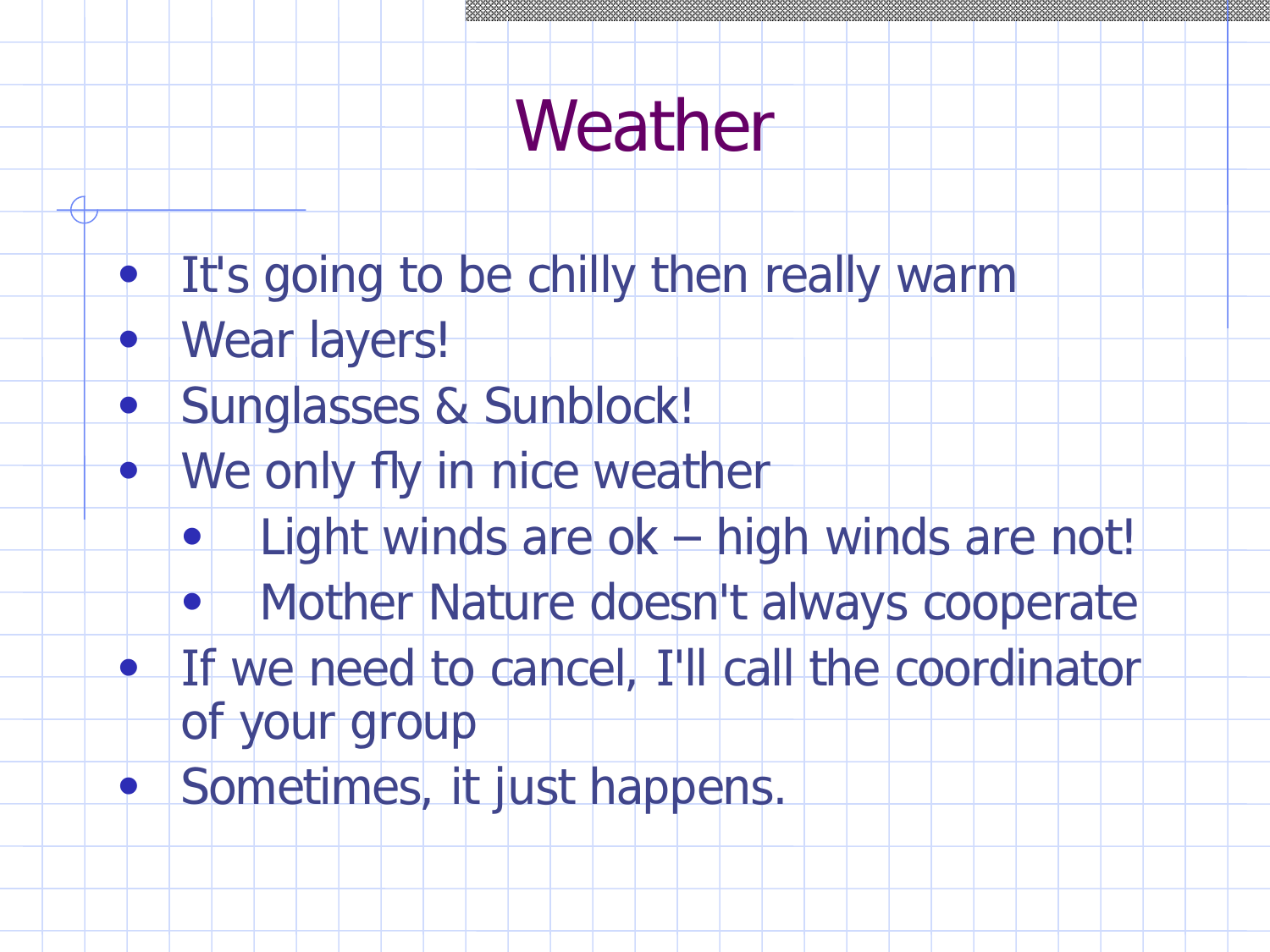

Weather
It's going to be chilly then really warm
Wear layers!
Sunglasses & Sunblock!
We only fly in nice weather
 Light winds are ok – high winds are not!
 Mother Nature doesn't always cooperate
If we need to cancel, I'll call the coordinator of your group
Sometimes, it just happens.